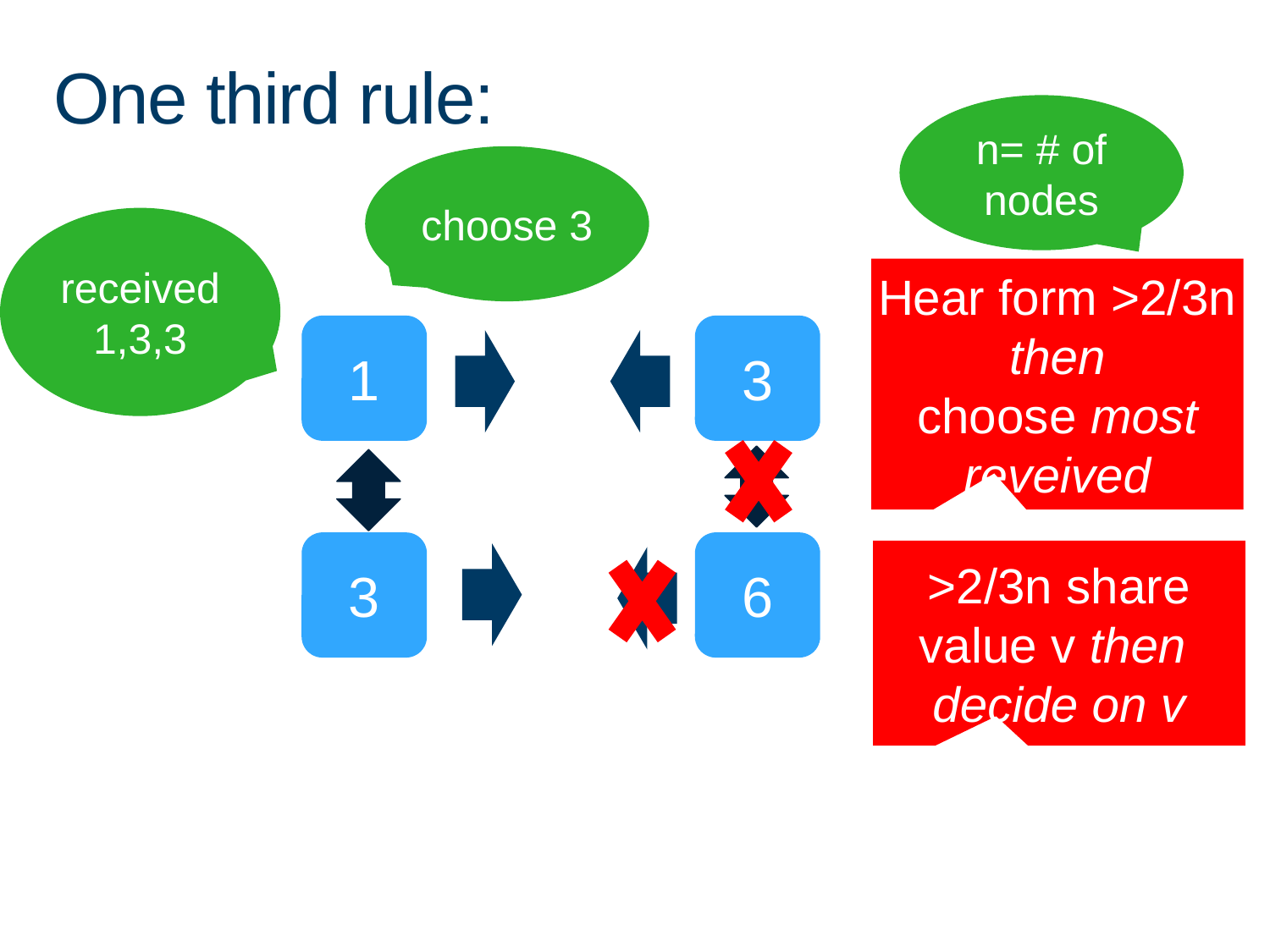

# One third rule:
n= # of nodes
choose 3
received 1,3,3
Hear form >2/3n
then
choose most reveived
1
3

3
6

>2/3n share value v then
decide on v